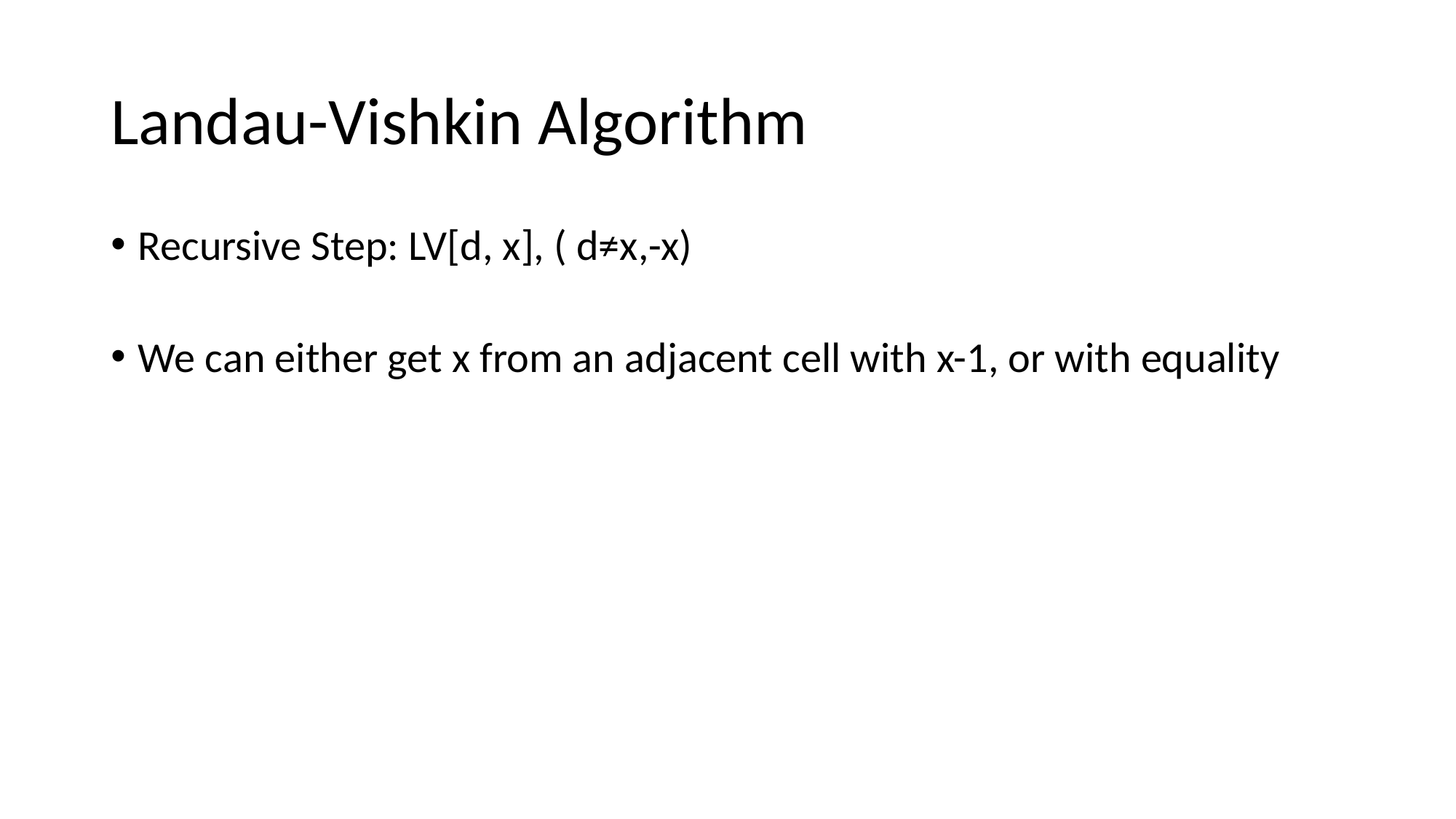

# Landau-Vishkin Algorithm
Recursive Step: LV[d, x], ( d≠x,-x)
We can either get x from an adjacent cell with x-1, or with equality